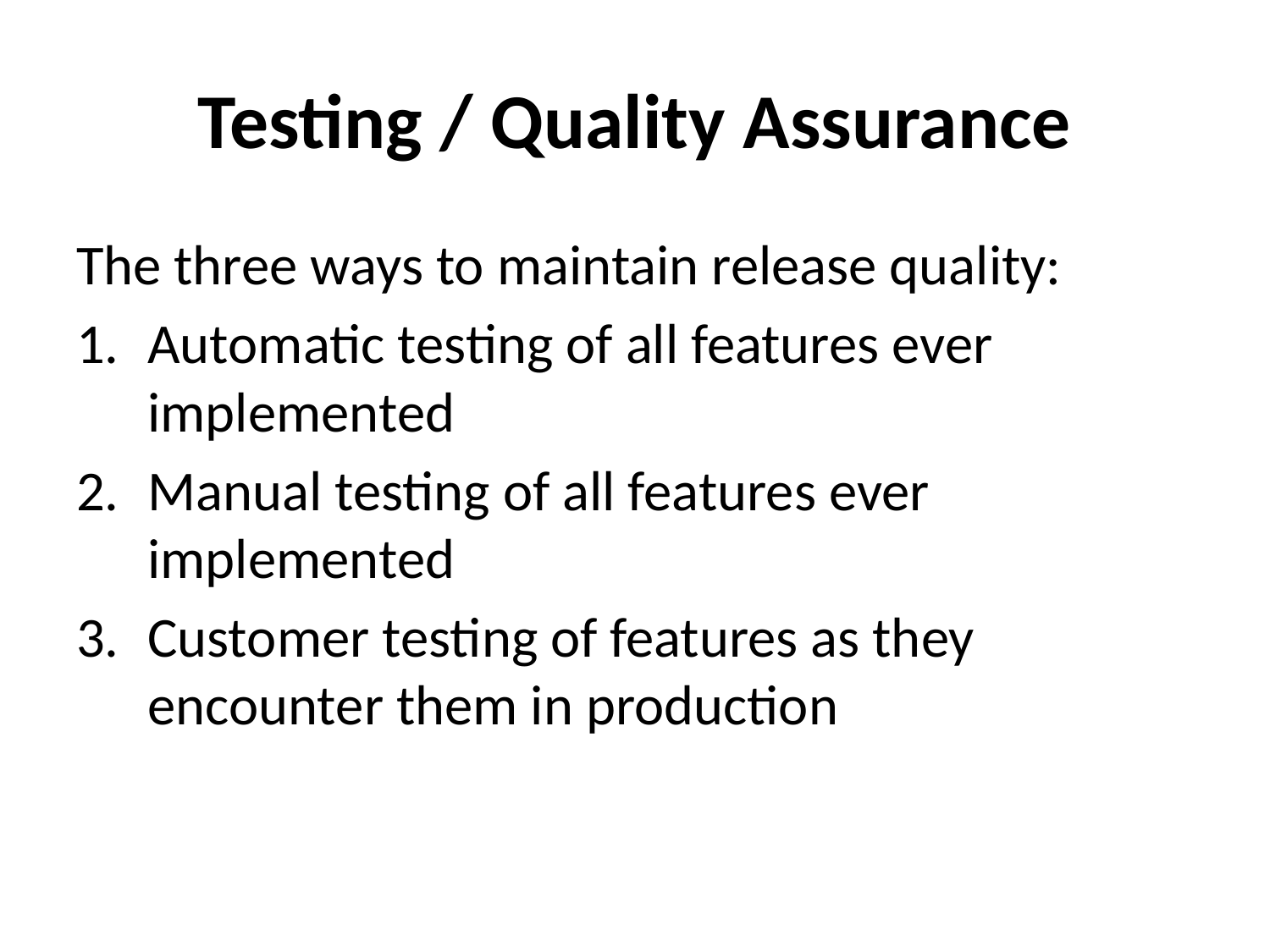

# Testing / Quality Assurance
The three ways to maintain release quality:
Automatic testing of all features ever implemented
Manual testing of all features ever implemented
Customer testing of features as they encounter them in production